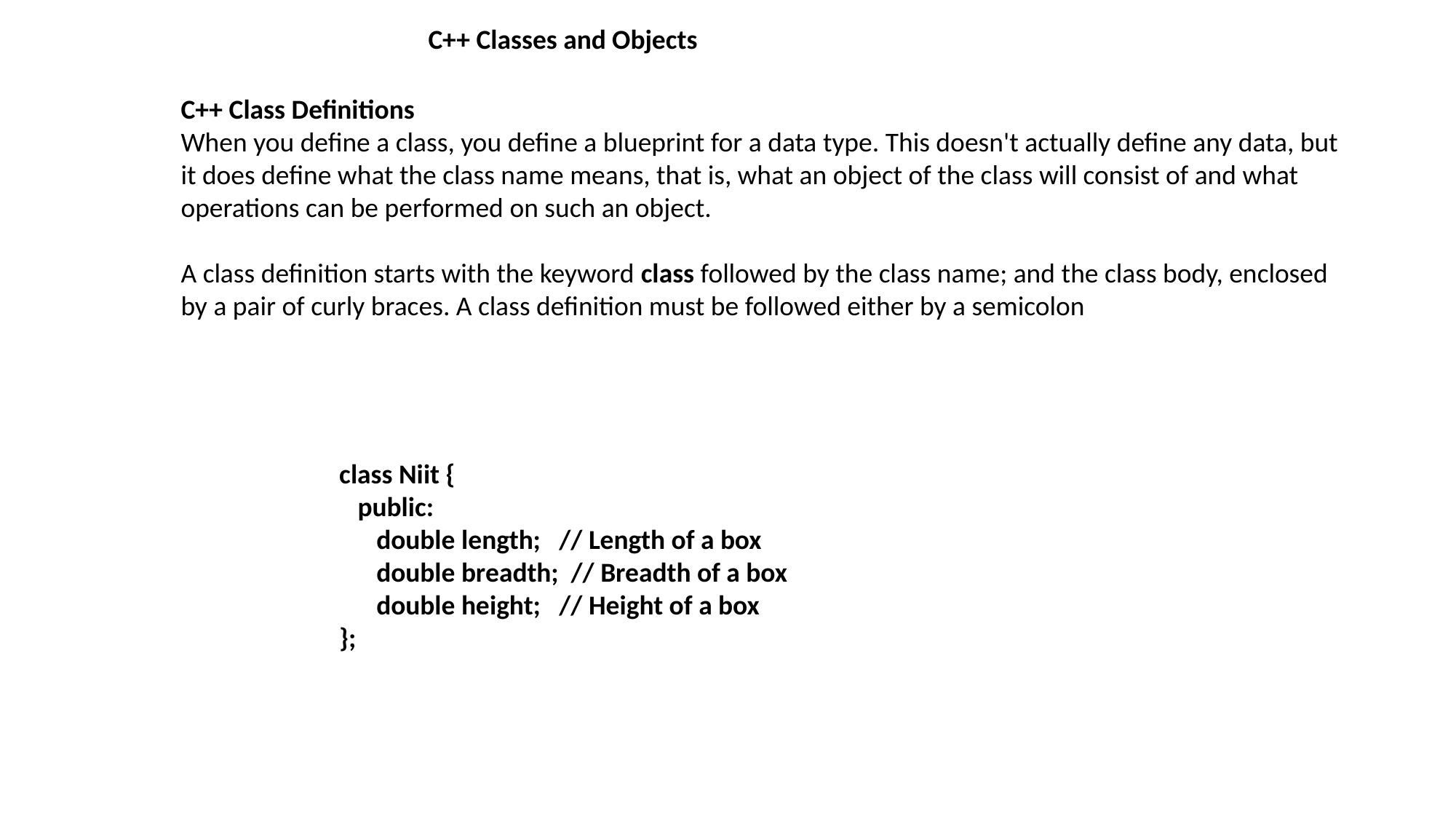

C++ Classes and Objects
C++ Class Definitions
When you define a class, you define a blueprint for a data type. This doesn't actually define any data, but it does define what the class name means, that is, what an object of the class will consist of and what operations can be performed on such an object.

A class definition starts with the keyword class followed by the class name; and the class body, enclosed by a pair of curly braces. A class definition must be followed either by a semicolon
class Niit {
   public:
      double length;   // Length of a box
      double breadth;  // Breadth of a box
      double height;   // Height of a box
};